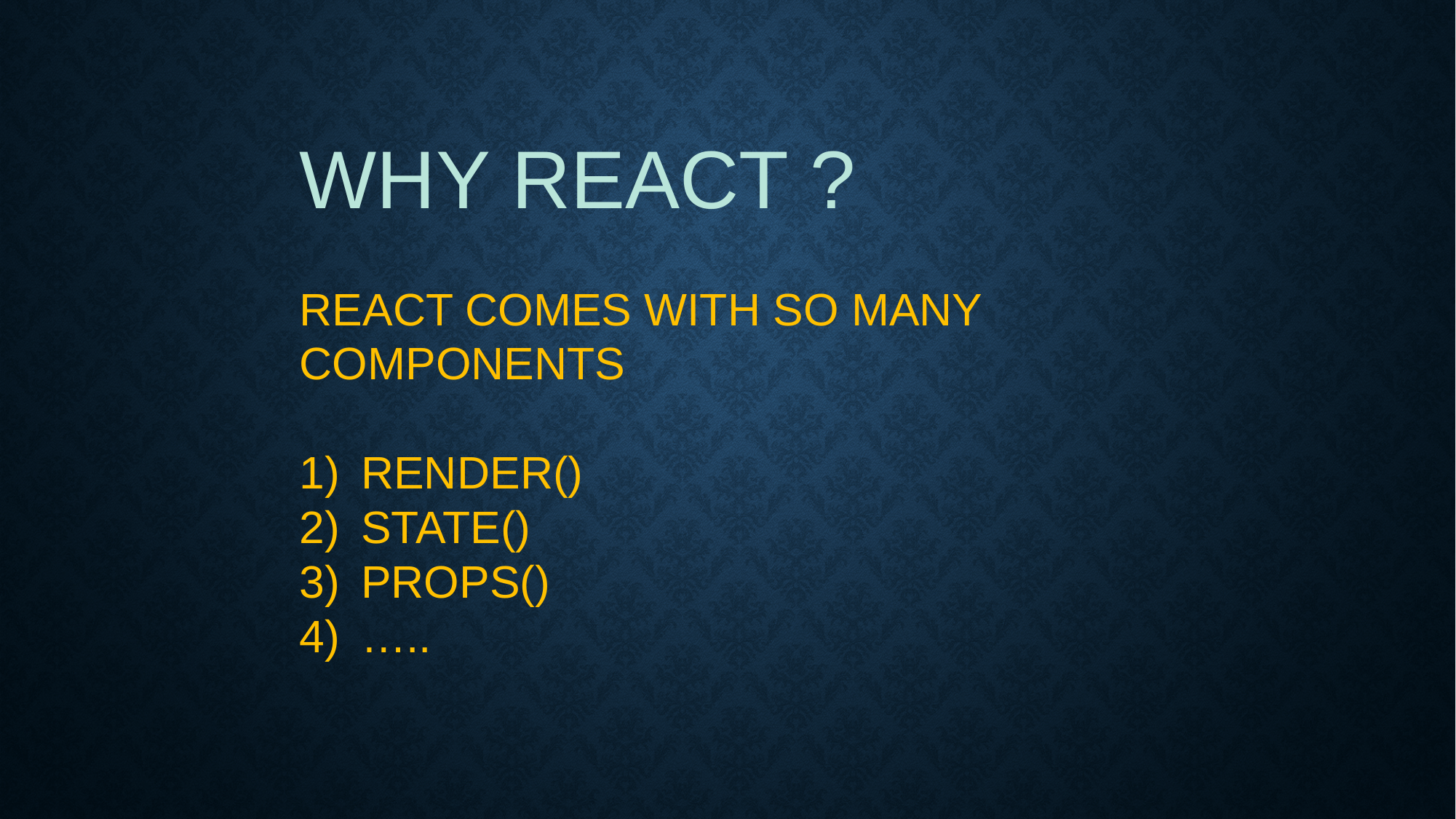

WHY REACT ?
REACT COMES WITH SO MANY COMPONENTS

RENDER()
STATE()
PROPS()
…..